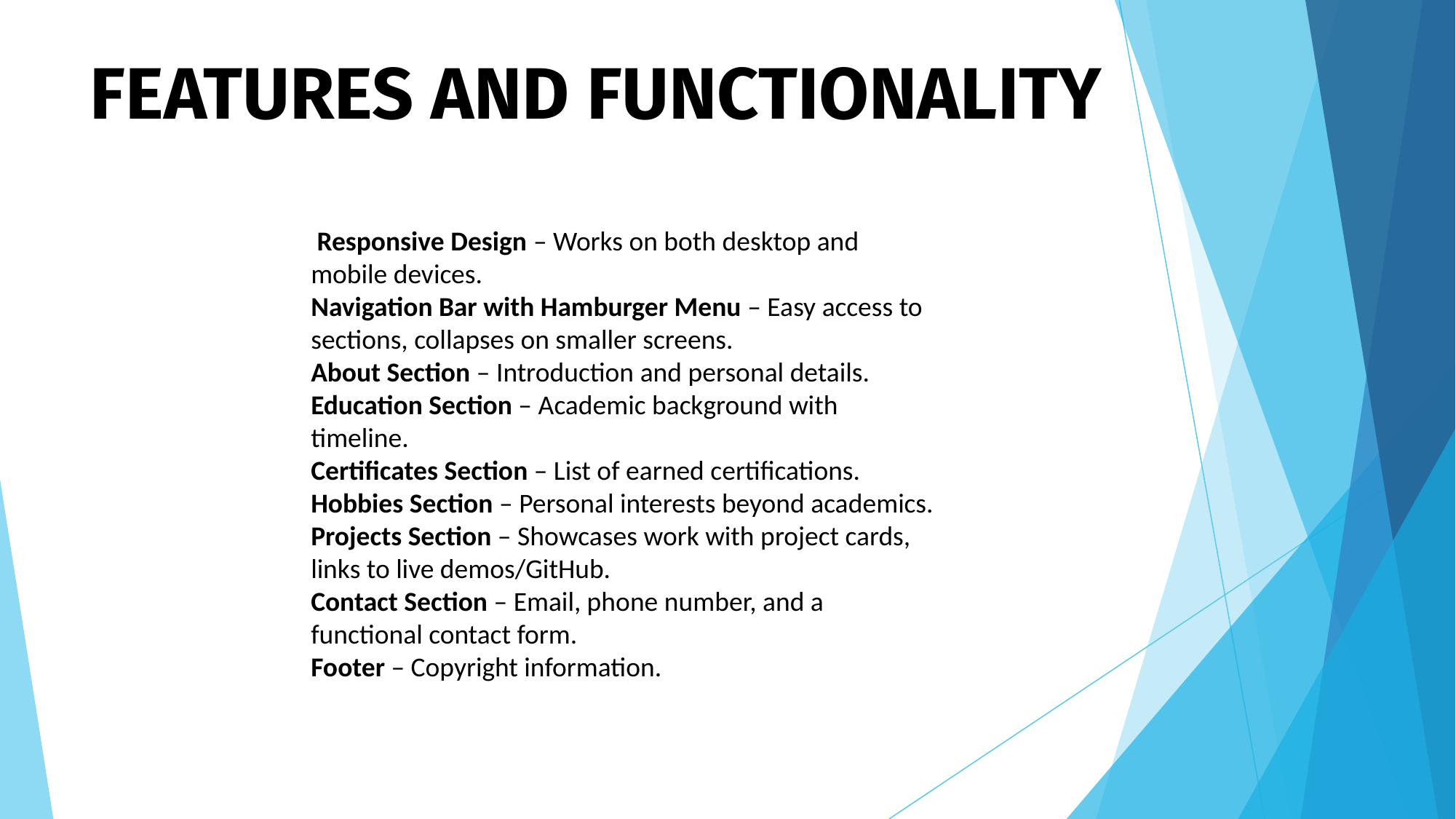

# FEATURES AND FUNCTIONALITY
 Responsive Design – Works on both desktop and mobile devices.
Navigation Bar with Hamburger Menu – Easy access to sections, collapses on smaller screens.
About Section – Introduction and personal details.
Education Section – Academic background with timeline.
Certificates Section – List of earned certifications.
Hobbies Section – Personal interests beyond academics.
Projects Section – Showcases work with project cards, links to live demos/GitHub.
Contact Section – Email, phone number, and a functional contact form.
Footer – Copyright information.